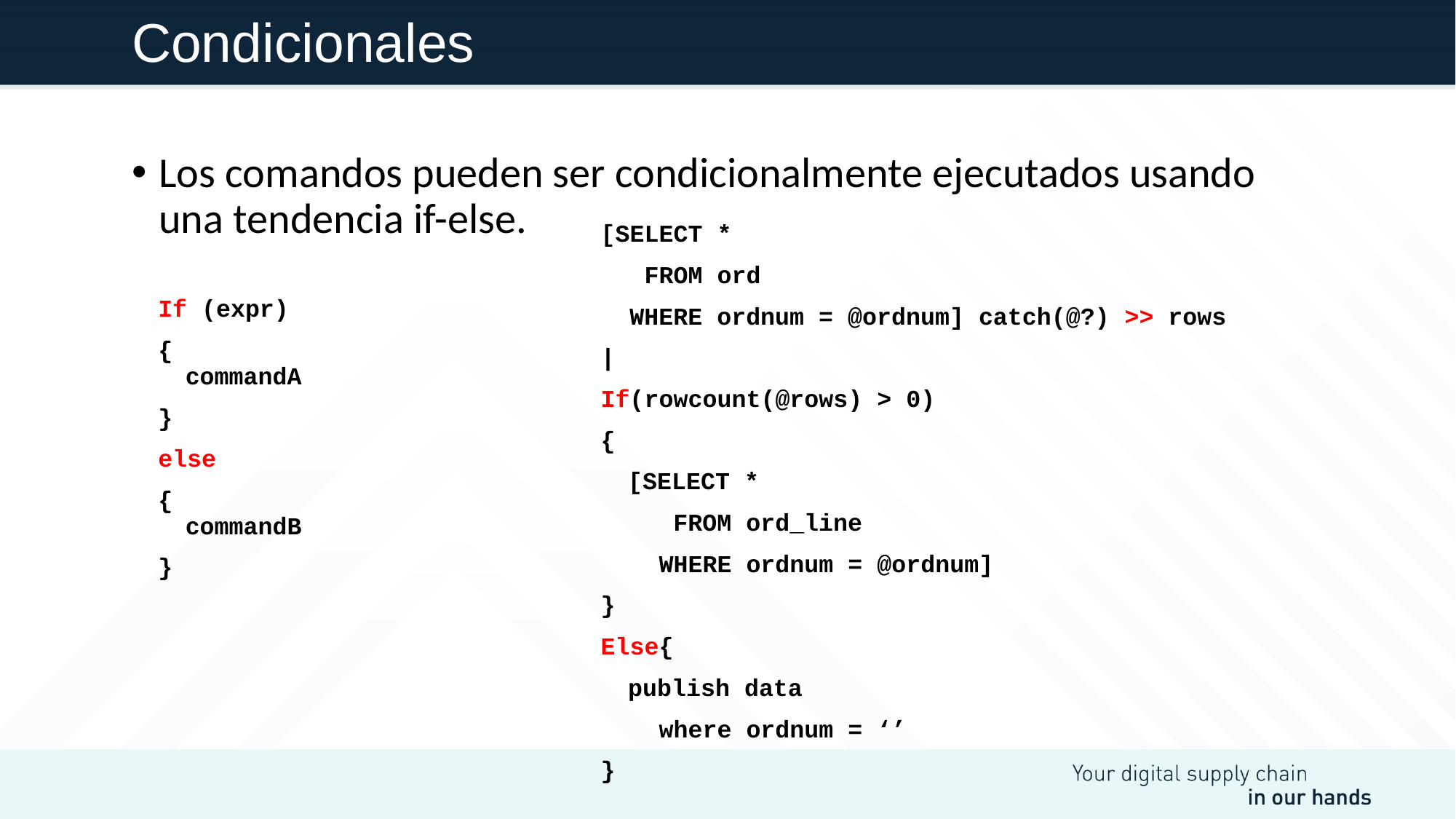

# Condicionales
Los comandos pueden ser condicionalmente ejecutados usando una tendencia if-else.
[SELECT *
   FROM ord
  WHERE ordnum = @ordnum] catch(@?) >> rows
|
If(rowcount(@rows) > 0)
{
	[SELECT *
     FROM ord_line
    WHERE ordnum = @ordnum]
}
Else{
	publish data
    where ordnum = ‘’
}
If (expr)
{
commandA
}
else
{
commandB
}